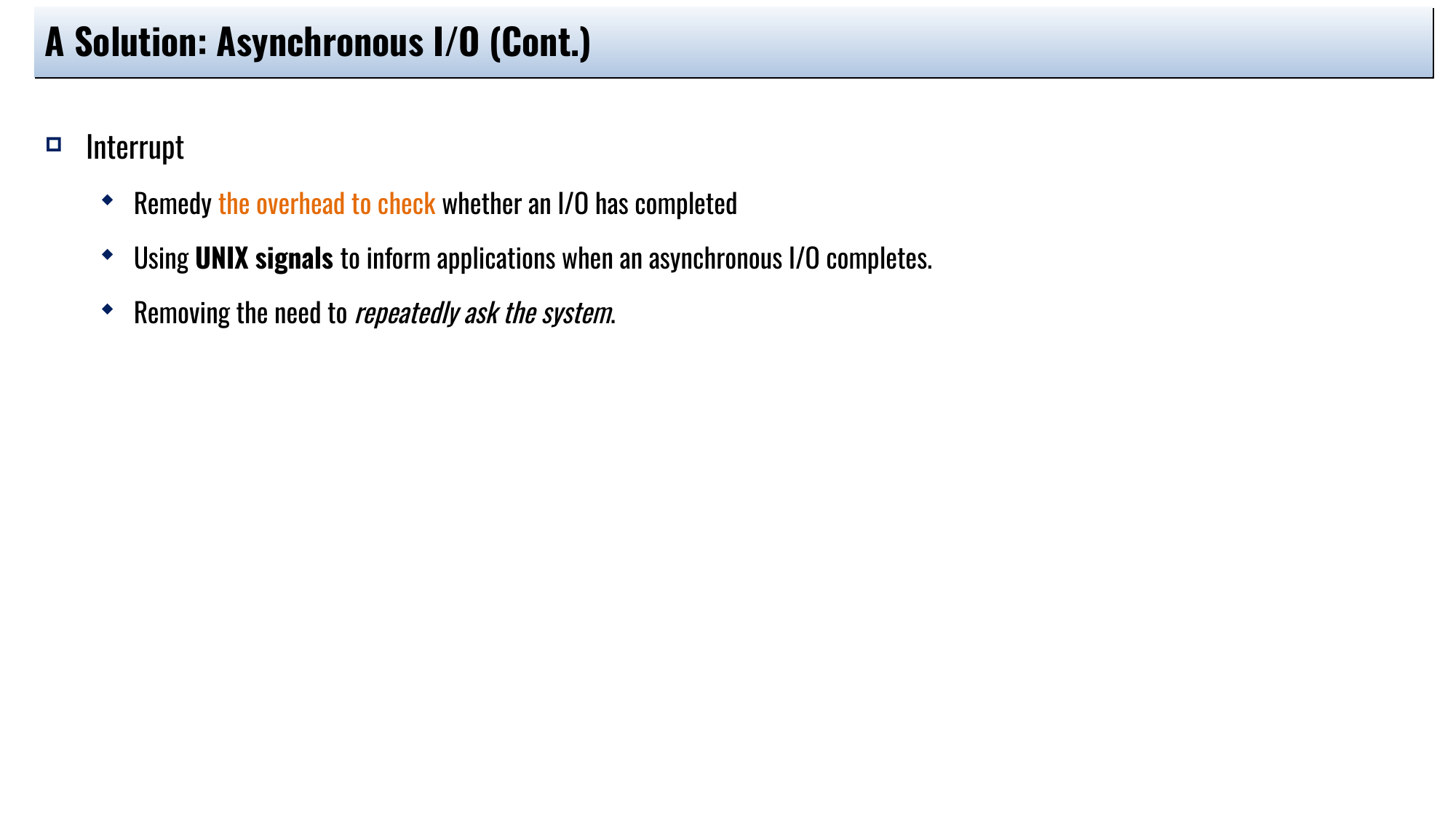

# A Solution: Asynchronous I/O (Cont.)
Interrupt
Remedy the overhead to check whether an I/O has completed
Using UNIX signals to inform applications when an asynchronous I/O completes.
Removing the need to repeatedly ask the system.